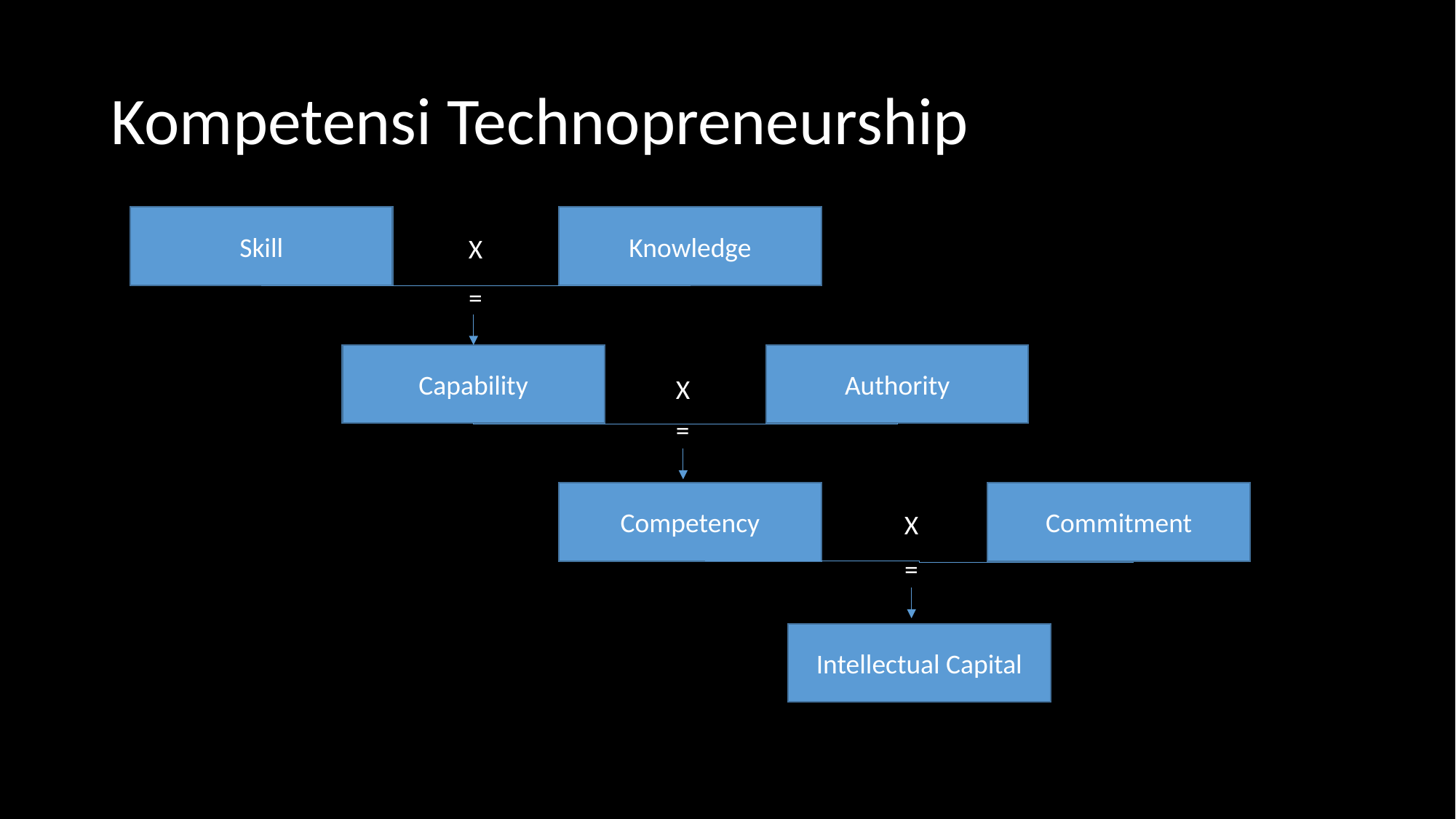

# Kompetensi Technopreneurship
Skill
Knowledge
X
=
Capability
Authority
X
=
Competency
Commitment
X
=
Intellectual Capital